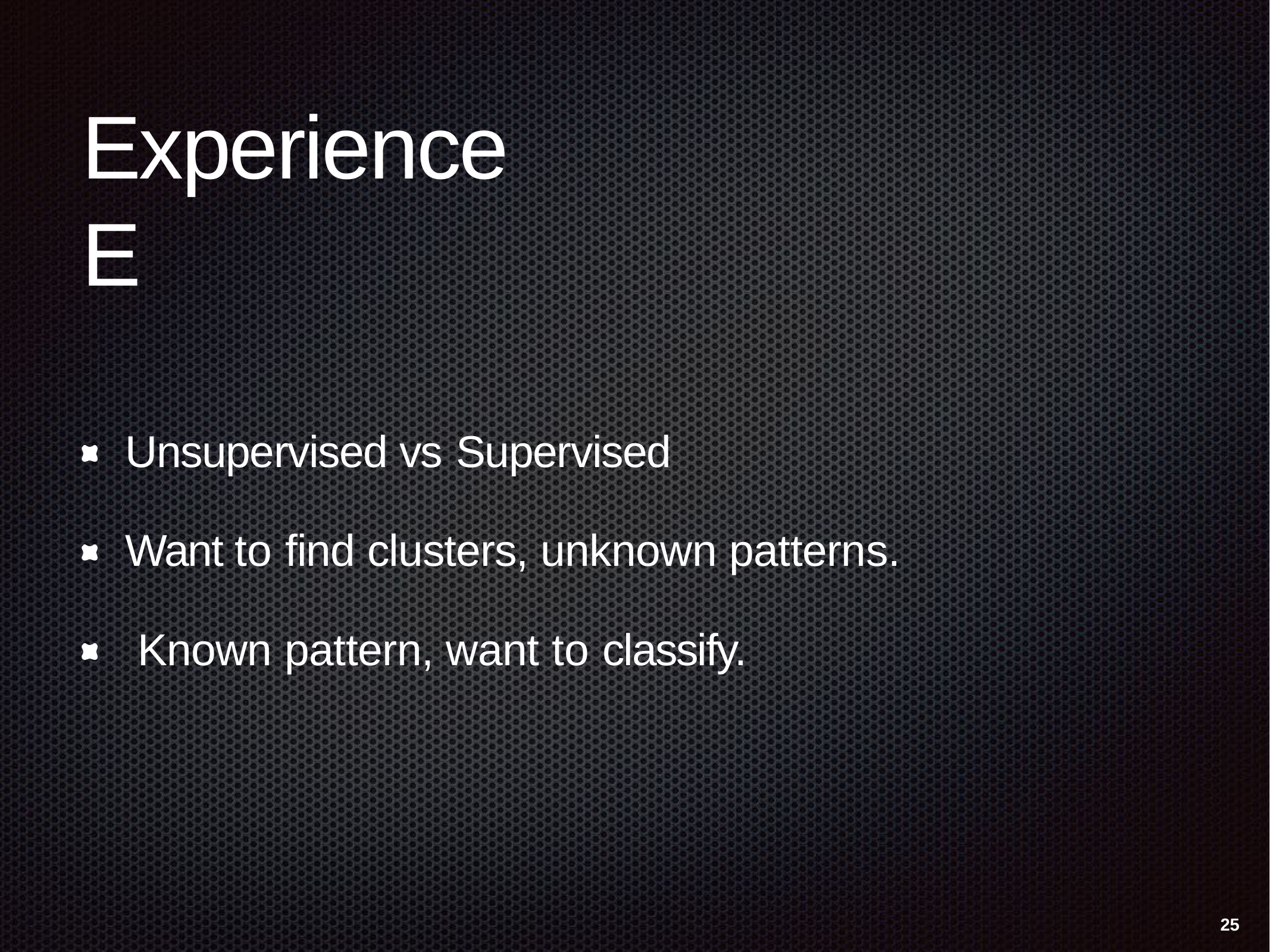

# Experience E
Unsupervised vs Supervised
Want to find clusters, unknown patterns.  Known pattern, want to classify.

25